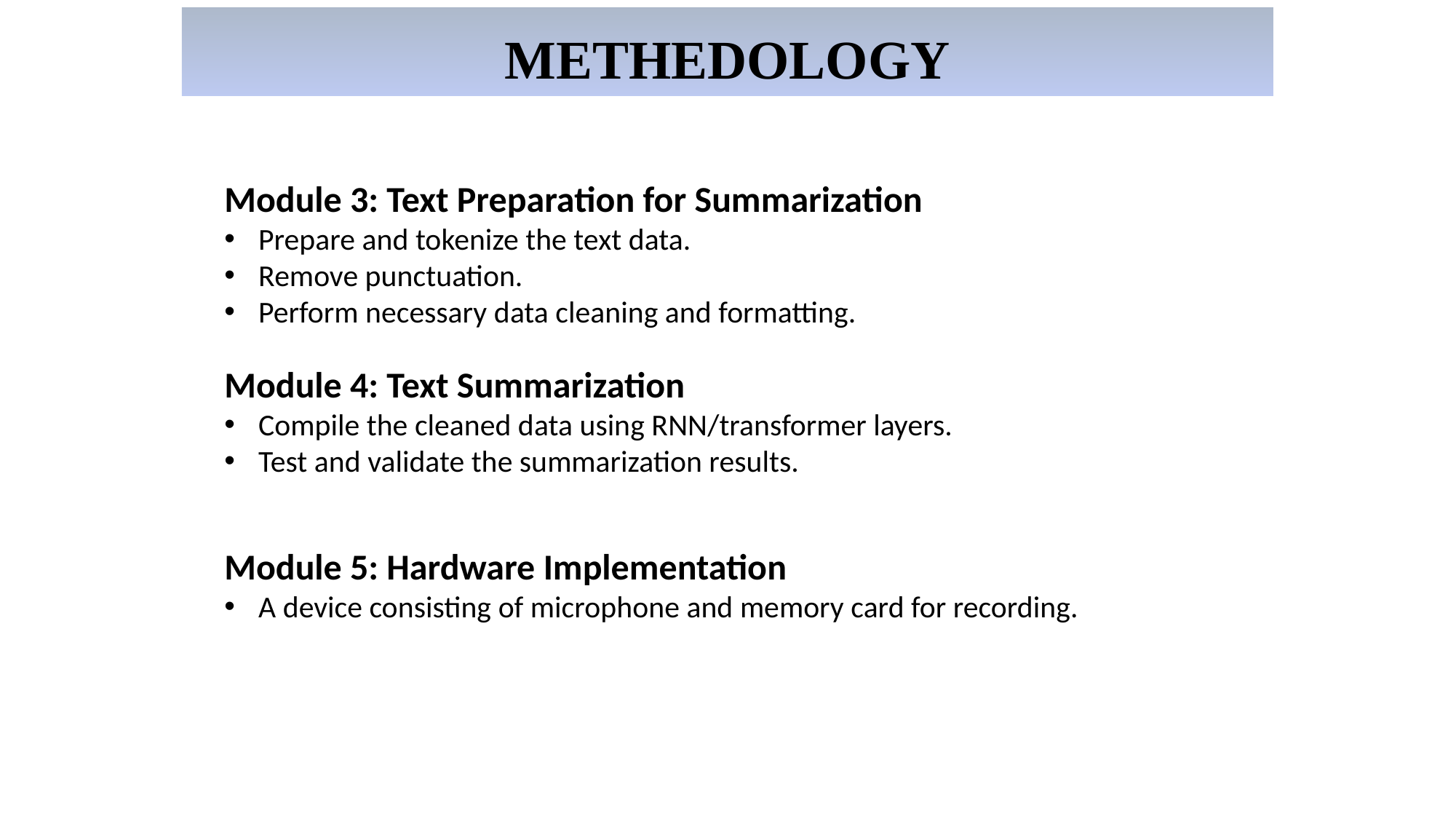

# METHEDOLOGY

Module 3: Text Preparation for Summarization
Prepare and tokenize the text data.
Remove punctuation.
Perform necessary data cleaning and formatting.

Module 4: Text Summarization
Compile the cleaned data using RNN/transformer layers.
Test and validate the summarization results.

Module 5: Hardware Implementation
A device consisting of microphone and memory card for recording.